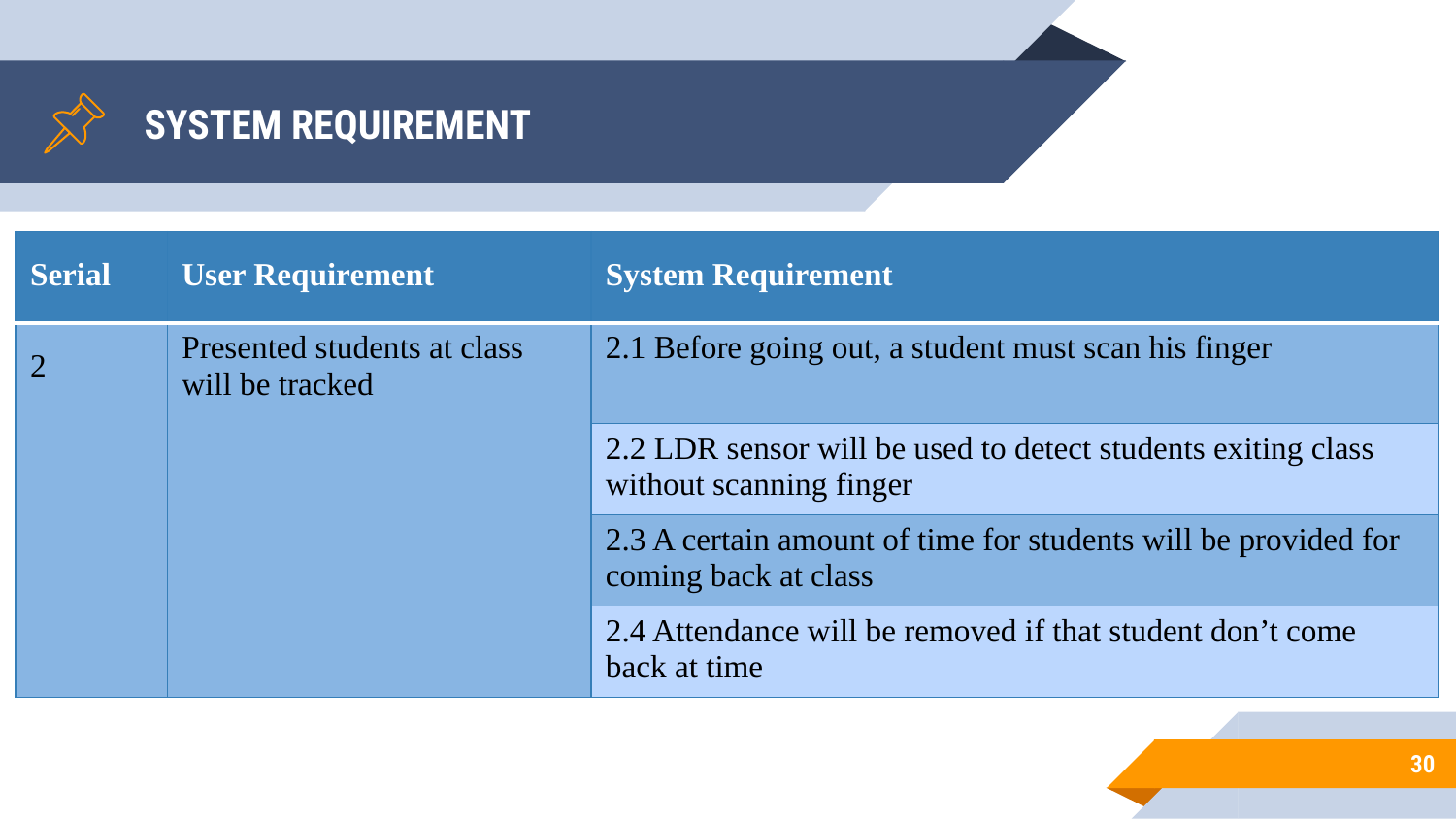

# SYSTEM REQUIREMENT

| Serial | User Requirement | System Requirement |
| --- | --- | --- |
| 2 | Presented students at class will be tracked | 2.1 Before going out, a student must scan his finger |
|  |  | 2.2 LDR sensor will be used to detect students exiting class without scanning finger |
|  |  | 2.3 A certain amount of time for students will be provided for coming back at class |
|  |  | 2.4 Attendance will be removed if that student don’t come back at time |
30